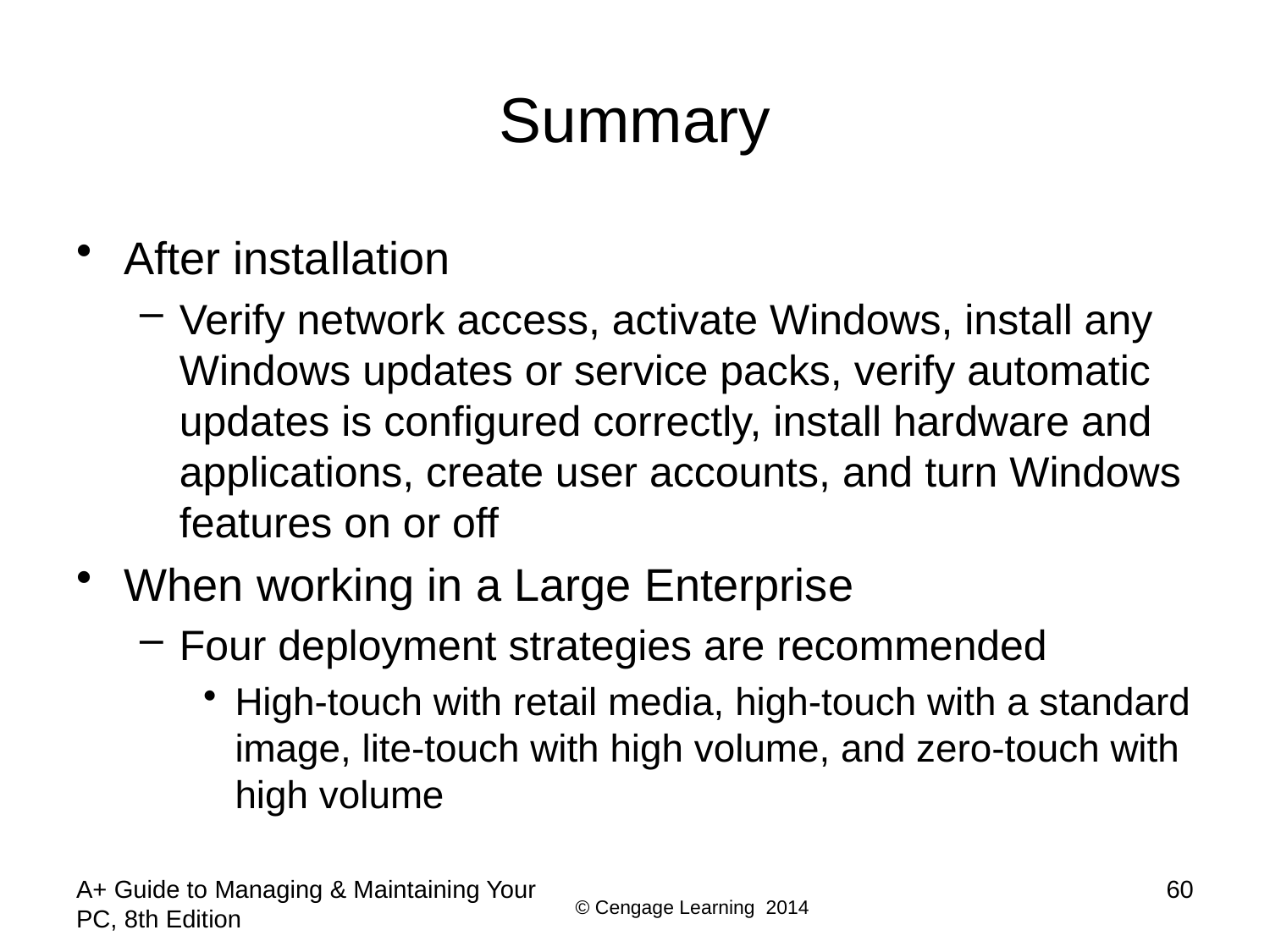

# Summary
After installation
Verify network access, activate Windows, install any Windows updates or service packs, verify automatic updates is configured correctly, install hardware and applications, create user accounts, and turn Windows features on or off
When working in a Large Enterprise
Four deployment strategies are recommended
High-touch with retail media, high-touch with a standard image, lite-touch with high volume, and zero-touch with high volume

A+ Guide to Managing & Maintaining Your PC, 8th Edition
60